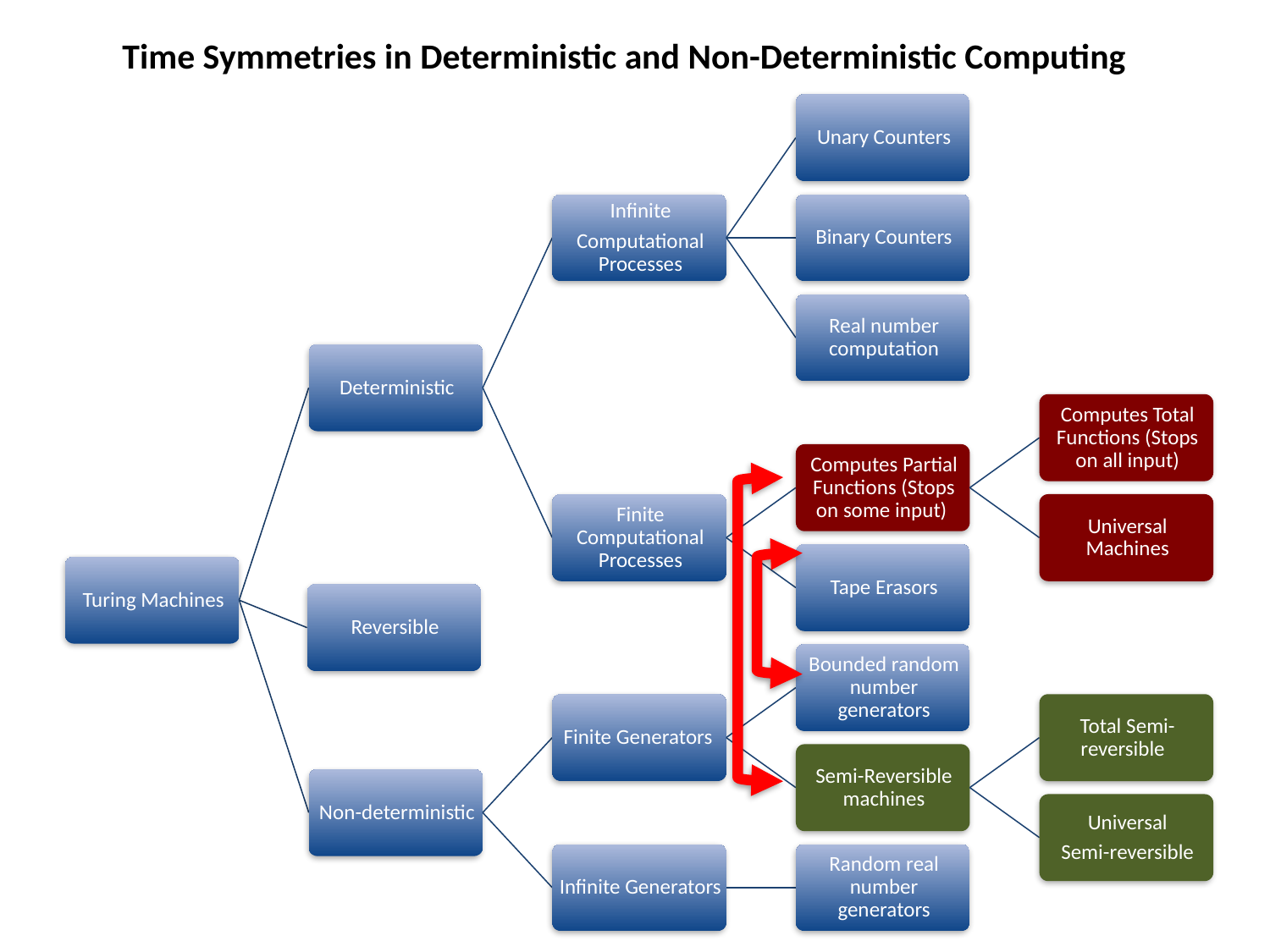

Time Symmetries in Deterministic and Non-Deterministic Computing
Turing Machines

Deterministic

Infinite
Computational Processes

Unary Counters

Binary Counters

Real number computation

Finite Computational Processes

Computes Partial Functions (Stops on some input)

Computes Total Functions (Stops on all input)

Universal Machines

Tape Erasors

Reversible

Non-deterministic

Finite Generators

Bounded random number generators

Semi-Reversible machines

Total Semi-reversible

Universal
Semi-reversible

Infinite Generators

Random real number generators